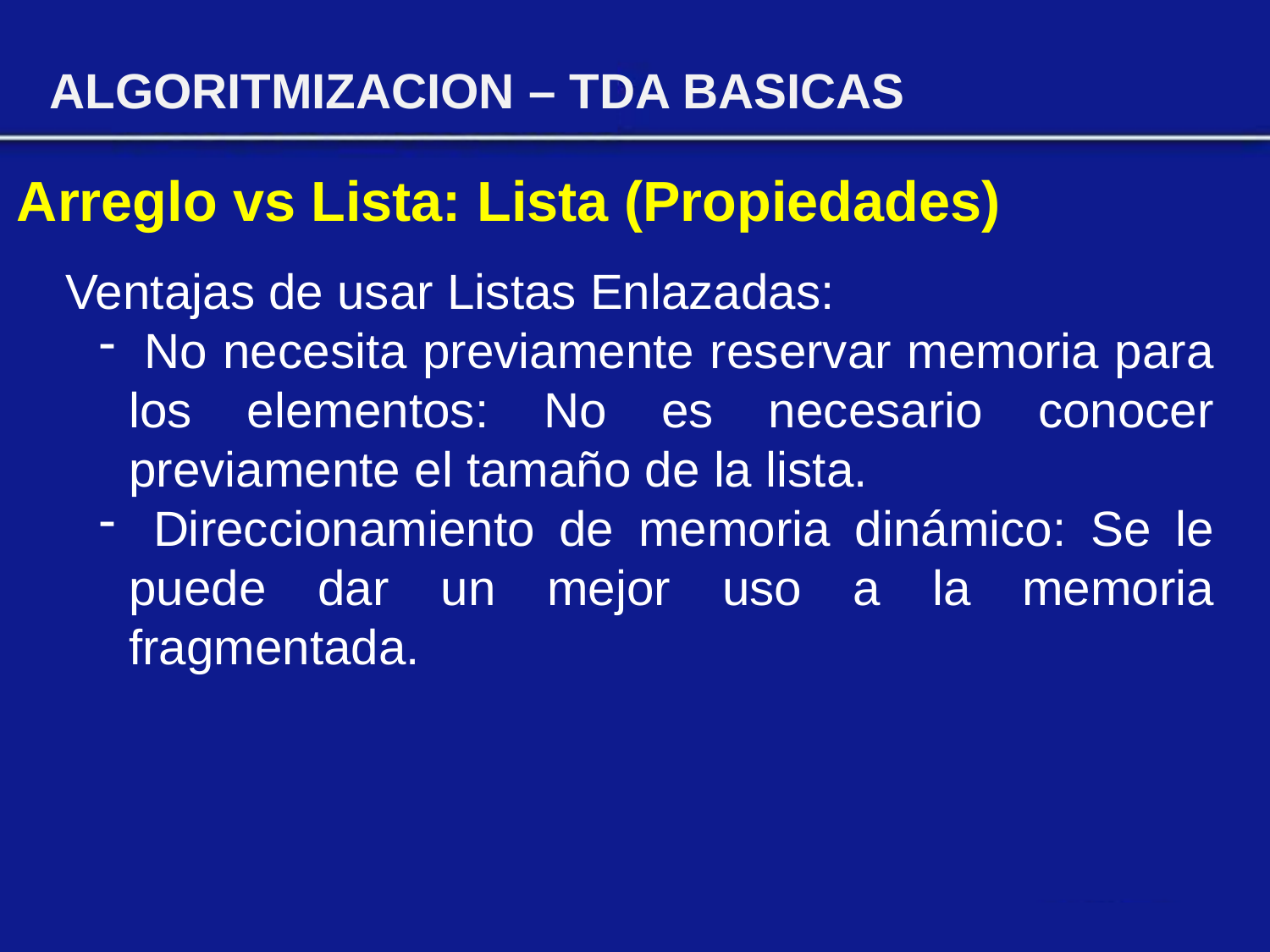

ALGORITMIZACION – TDA BASICAS
Arreglo vs Lista: Lista (Propiedades)
Ventajas de usar Listas Enlazadas:
 No necesita previamente reservar memoria para los elementos: No es necesario conocer previamente el tamaño de la lista.
 Direccionamiento de memoria dinámico: Se le puede dar un mejor uso a la memoria fragmentada.